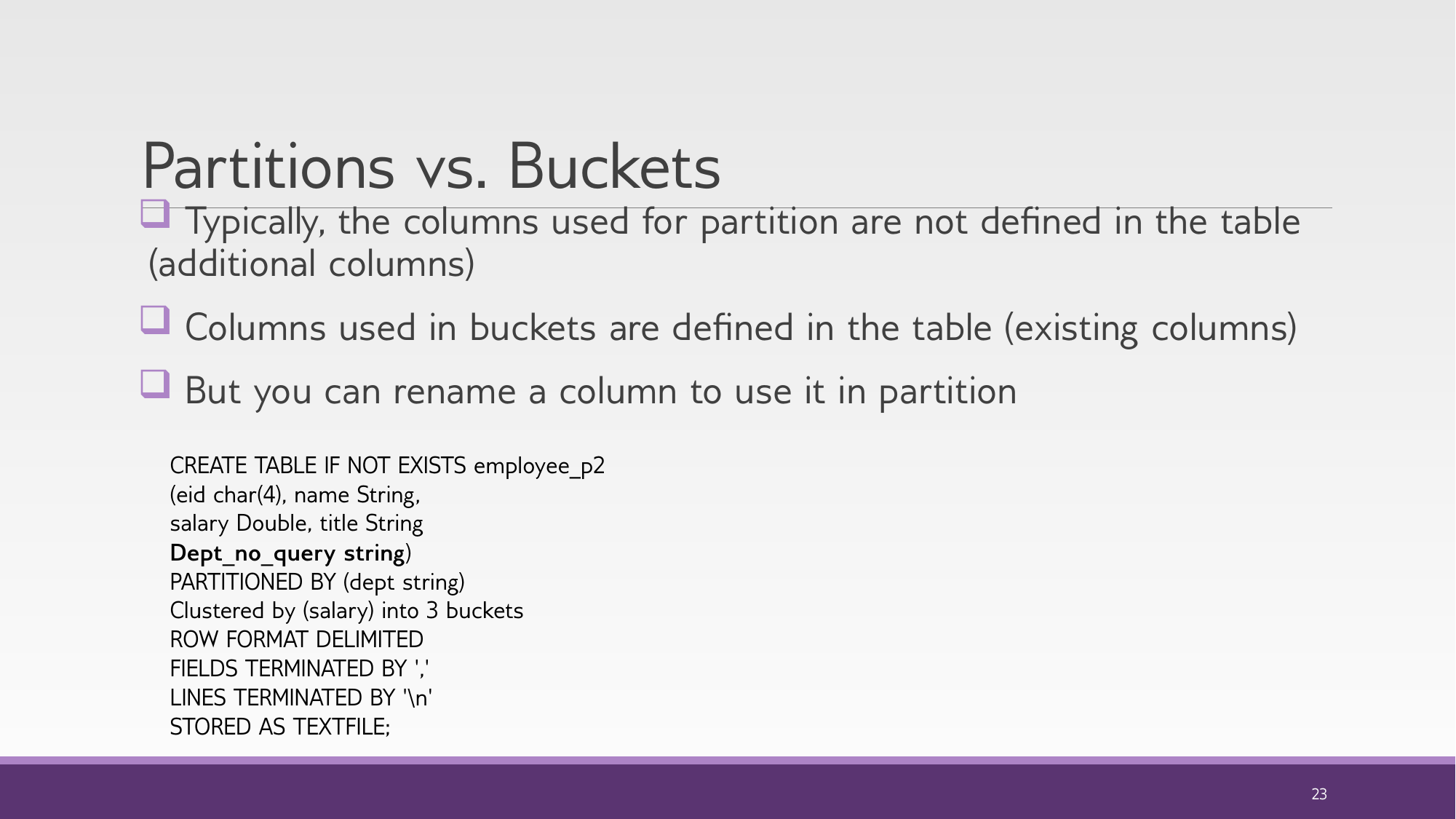

# Partitions vs. Buckets
 Typically, the columns used for partition are not defined in the table (additional columns)
 Columns used in buckets are defined in the table (existing columns)
 But you can rename a column to use it in partition

CREATE TABLE IF NOT EXISTS employee_p2
(eid char(4), name String,
salary Double, title String
Dept_no_query string)
PARTITIONED BY (dept string)
Clustered by (salary) into 3 buckets
ROW FORMAT DELIMITED
FIELDS TERMINATED BY ','
LINES TERMINATED BY '\n'
STORED AS TEXTFILE;
23